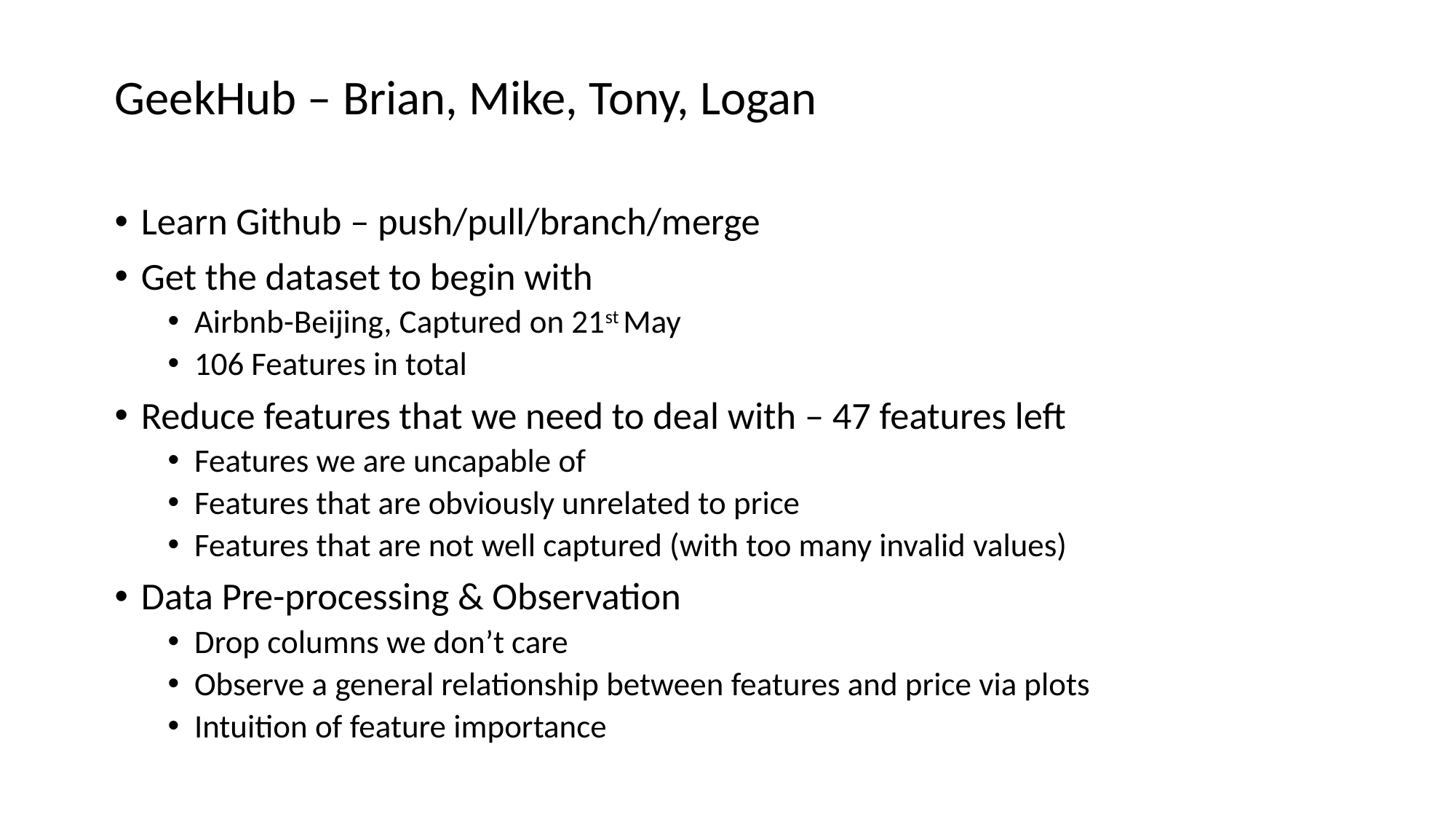

# GeekHub – Brian, Mike, Tony, Logan
Learn Github – push/pull/branch/merge
Get the dataset to begin with
Airbnb-Beijing, Captured on 21st May
106 Features in total
Reduce features that we need to deal with – 47 features left
Features we are uncapable of
Features that are obviously unrelated to price
Features that are not well captured (with too many invalid values)
Data Pre-processing & Observation
Drop columns we don’t care
Observe a general relationship between features and price via plots
Intuition of feature importance